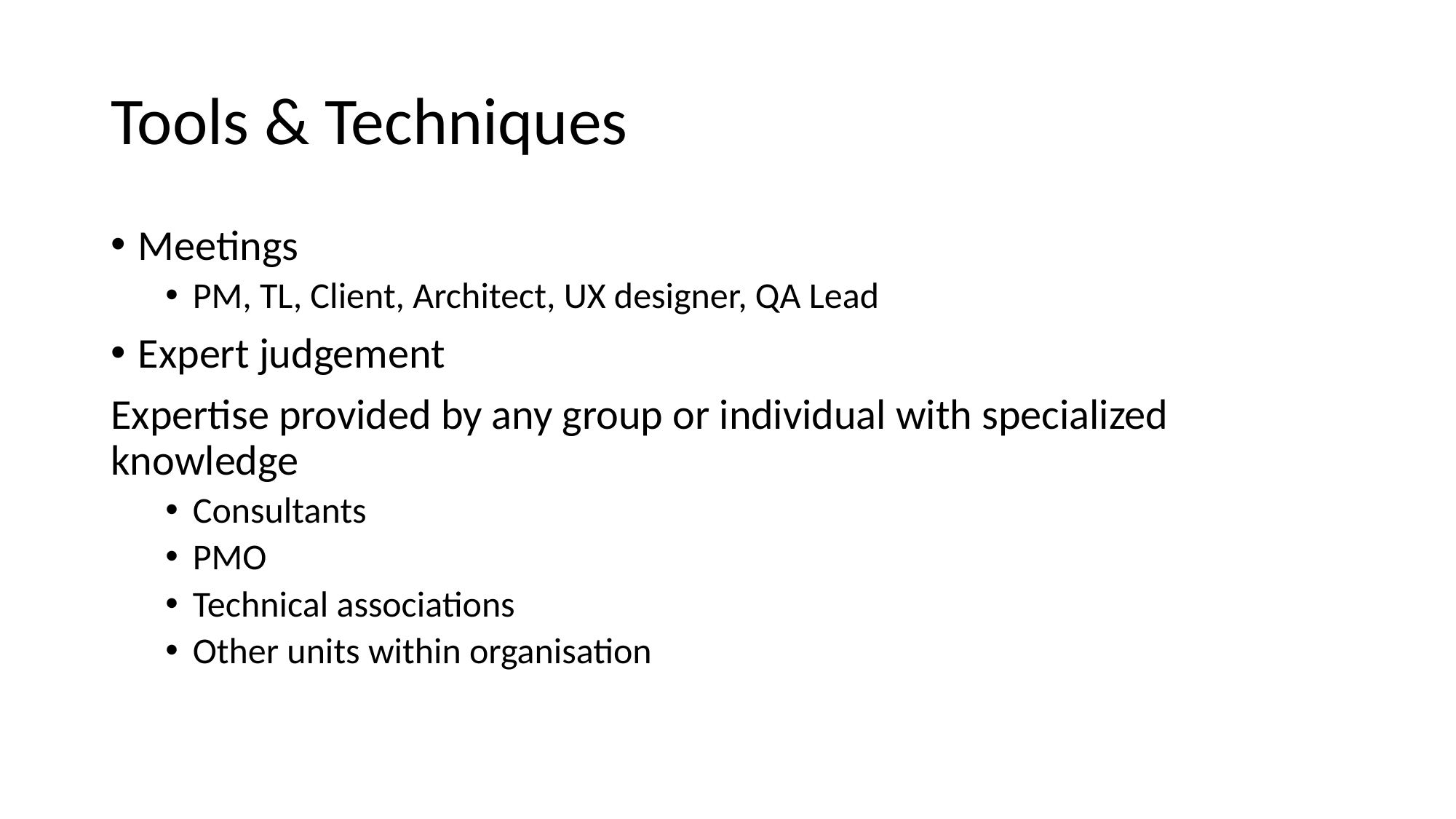

# Tools & Techniques
Meetings
PM, TL, Client, Architect, UX designer, QA Lead
Expert judgement
Expertise provided by any group or individual with specialized knowledge
Consultants
PMO
Technical associations
Other units within organisation